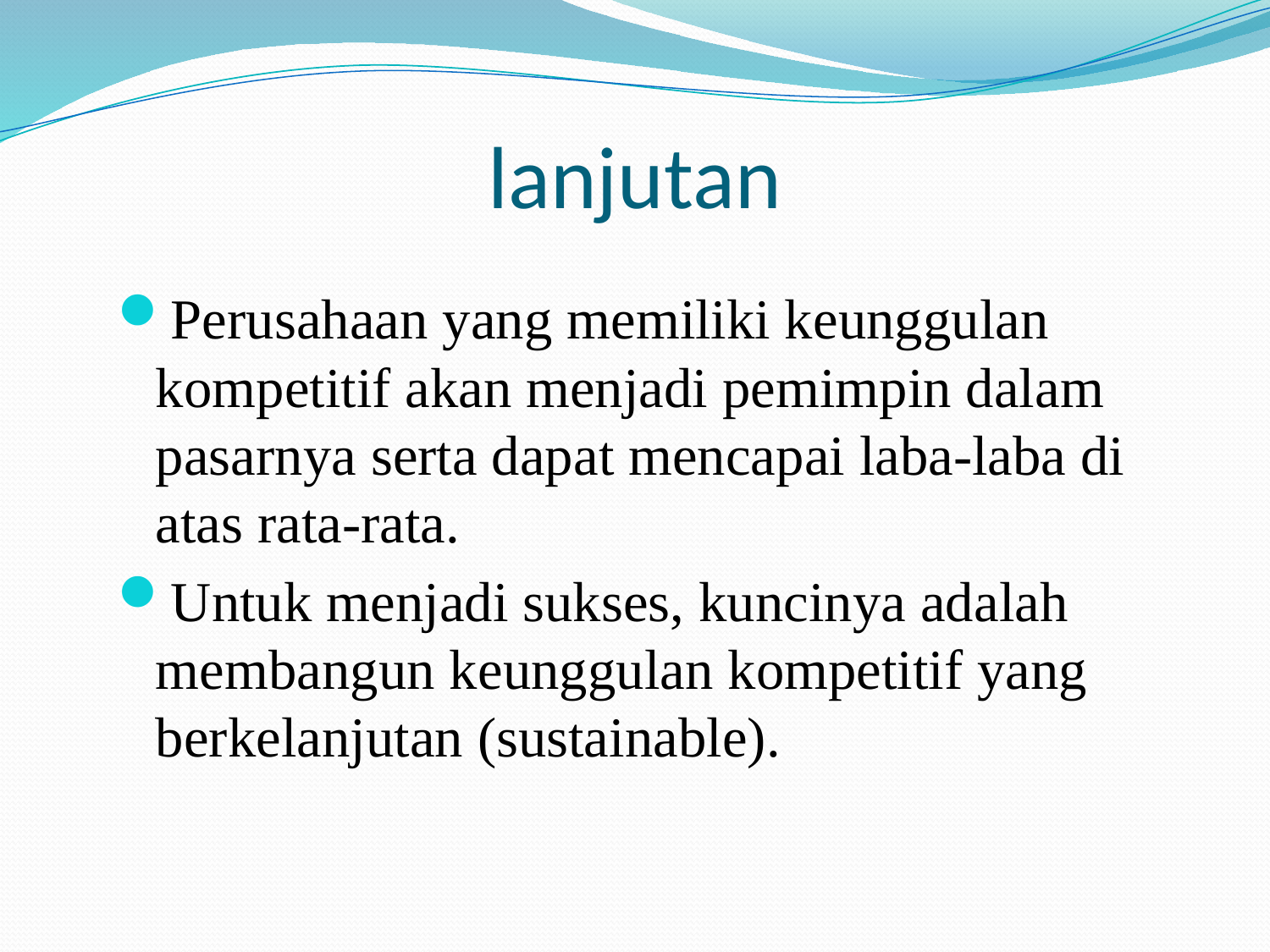

# lanjutan
Perusahaan yang memiliki keunggulan kompetitif akan menjadi pemimpin dalam pasarnya serta dapat mencapai laba-laba di atas rata-rata.
Untuk menjadi sukses, kuncinya adalah membangun keunggulan kompetitif yang berkelanjutan (sustainable).